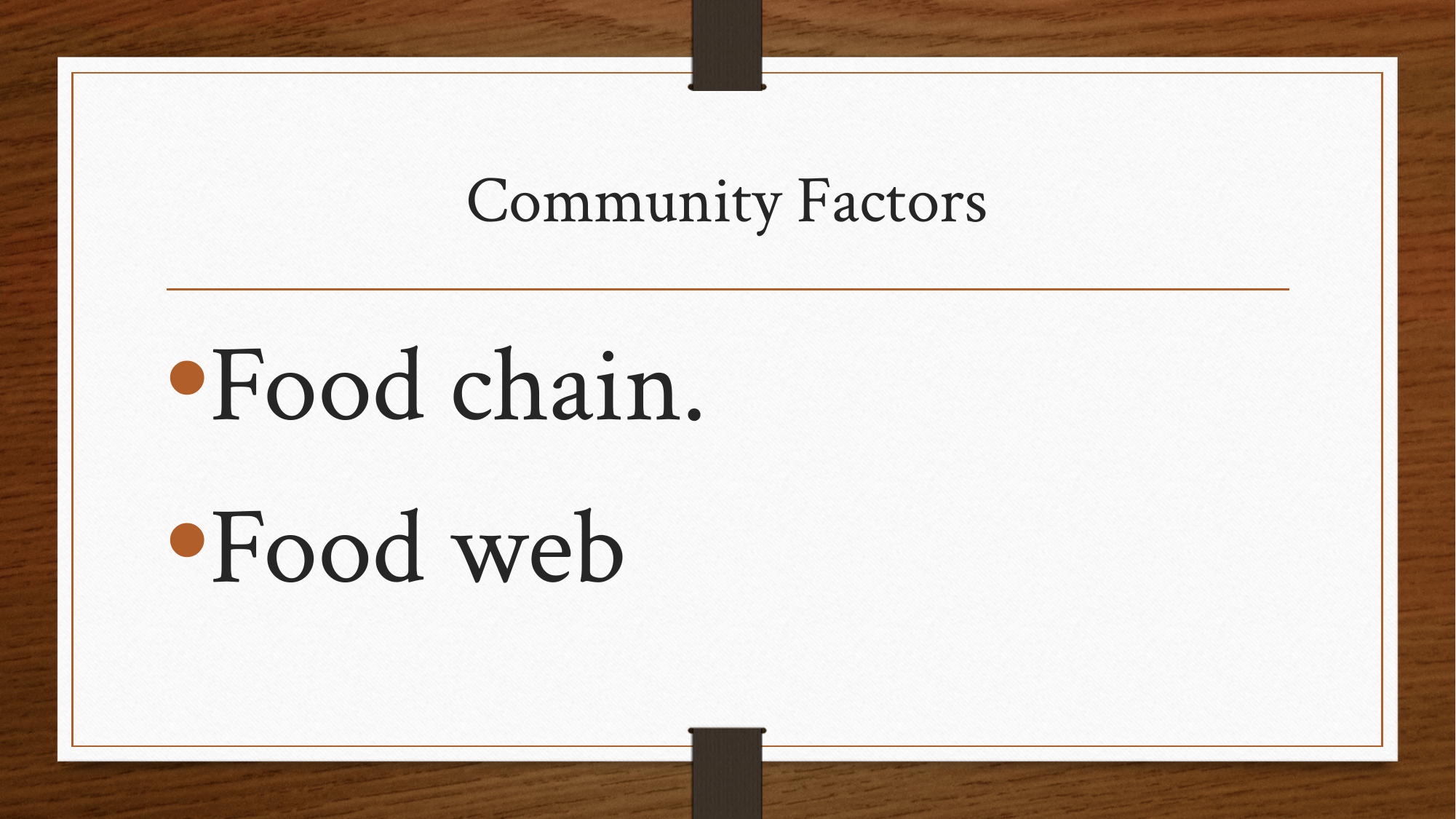

# Community Factors
Food chain.
Food web